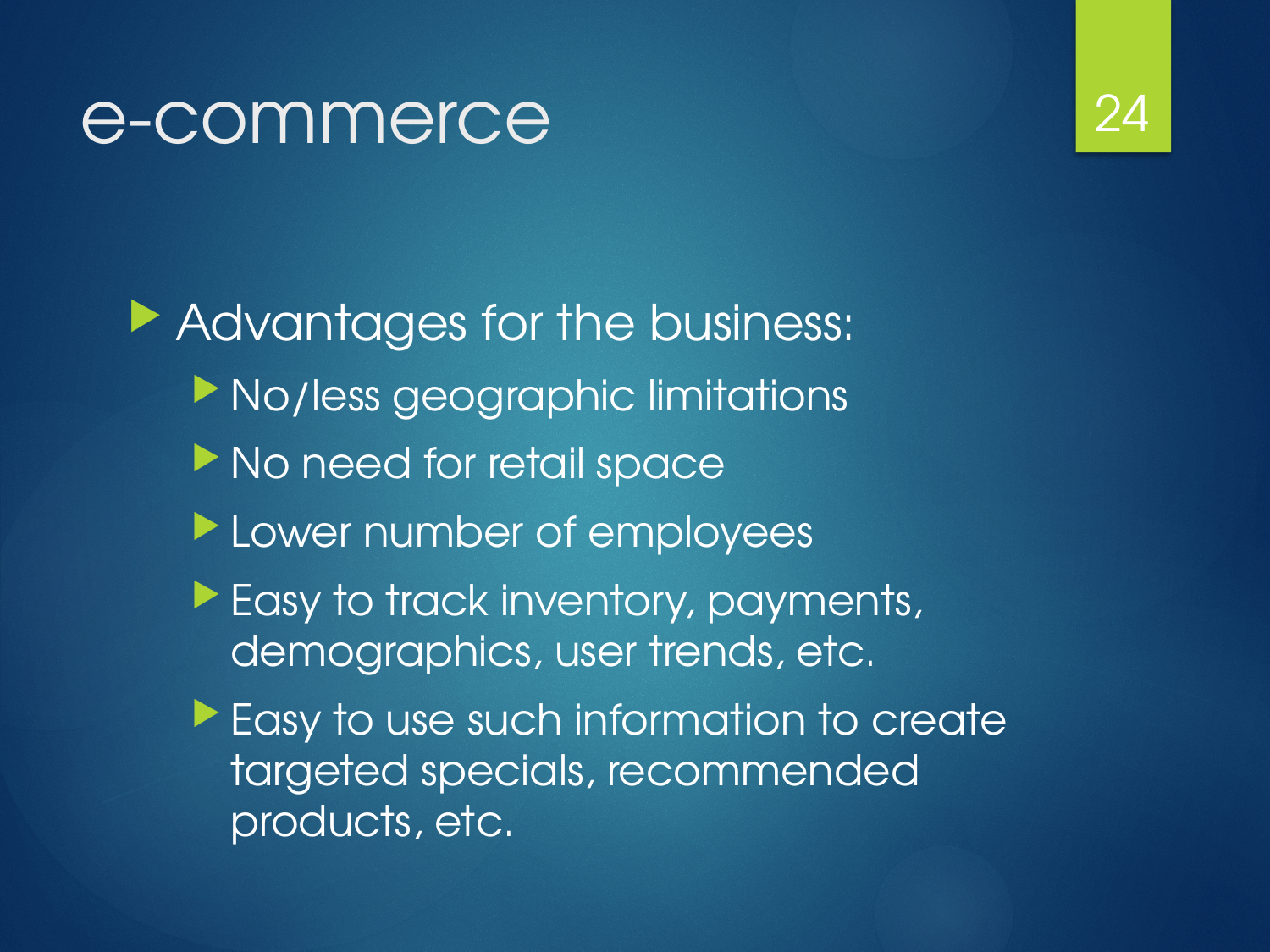

24
# e-commerce
Advantages for the business:
No/less geographic limitations
No need for retail space
Lower number of employees
Easy to track inventory, payments, demographics, user trends, etc.
Easy to use such information to create targeted specials, recommended products, etc.